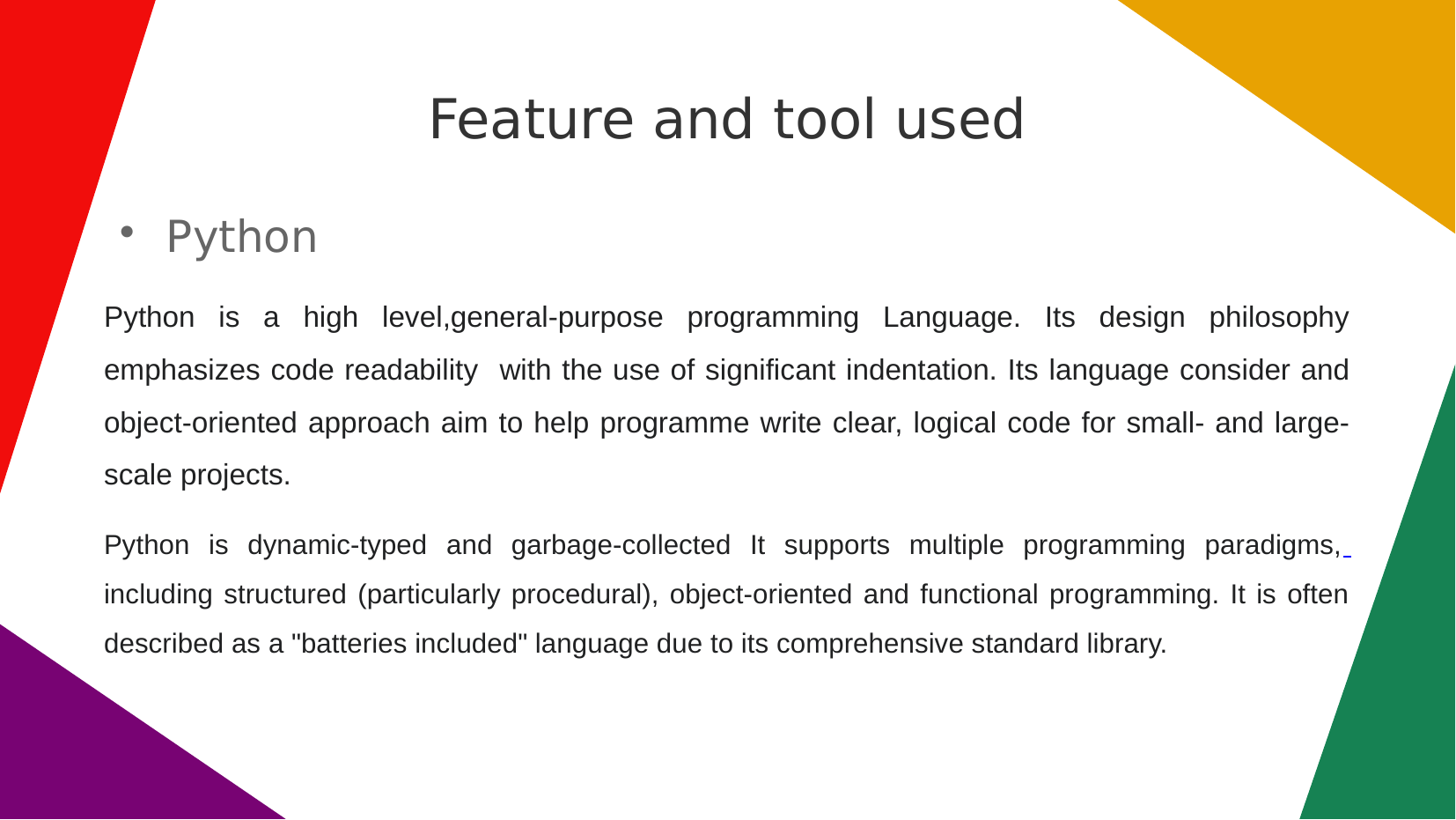

# Feature and tool used
Python
Python is a high level,general-purpose programming Language. Its design philosophy emphasizes code readability  with the use of significant indentation. Its language consider and object-oriented approach aim to help programme write clear, logical code for small- and large-scale projects.
Python is dynamic-typed and garbage-collected It supports multiple programming paradigms,  including structured (particularly procedural), object-oriented and functional programming. It is often described as a "batteries included" language due to its comprehensive standard library.